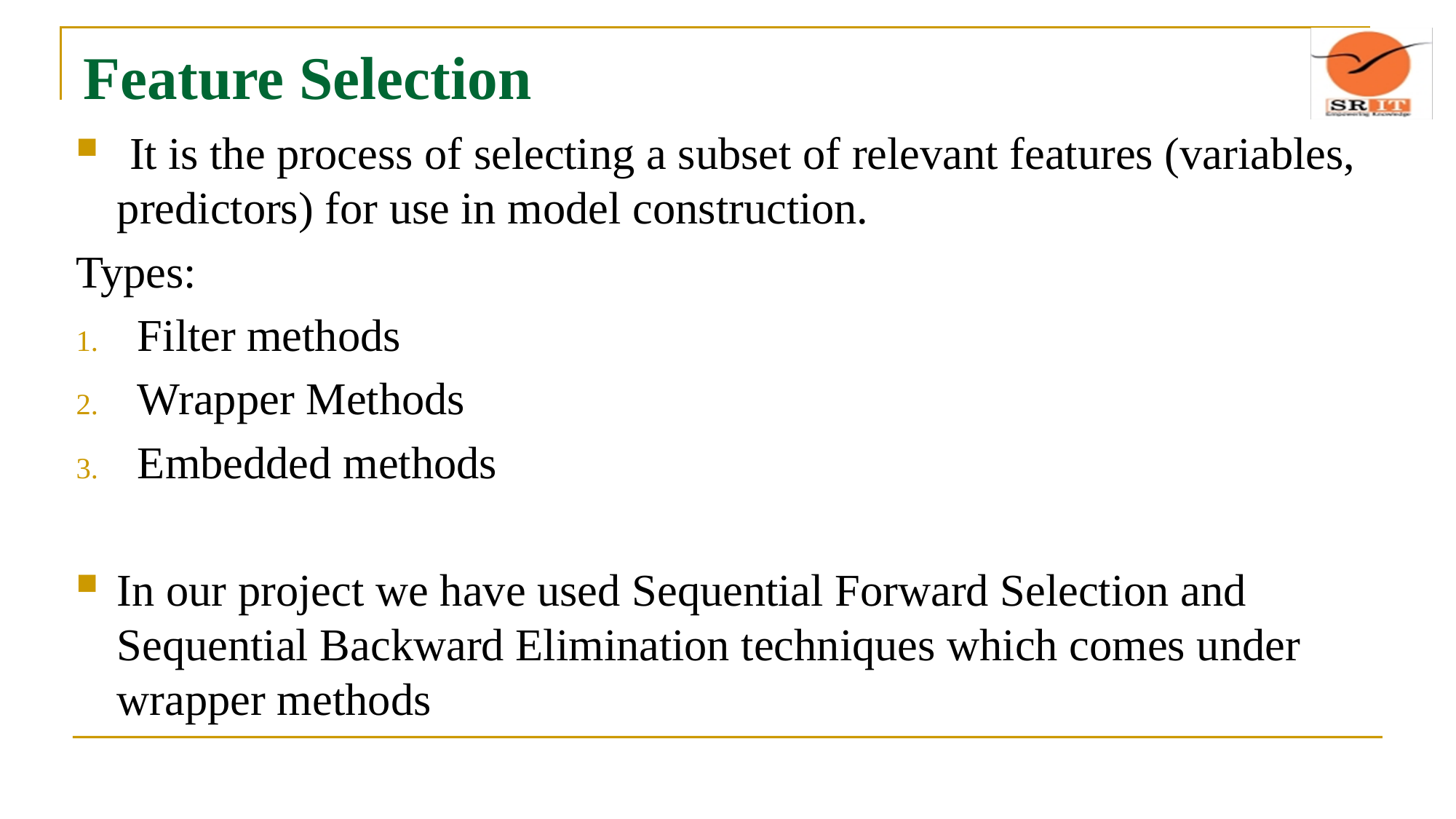

# Feature Selection
 It is the process of selecting a subset of relevant features (variables, predictors) for use in model construction.
Types:
Filter methods
Wrapper Methods
Embedded methods

In our project we have used Sequential Forward Selection and Sequential Backward Elimination techniques which comes under wrapper methods